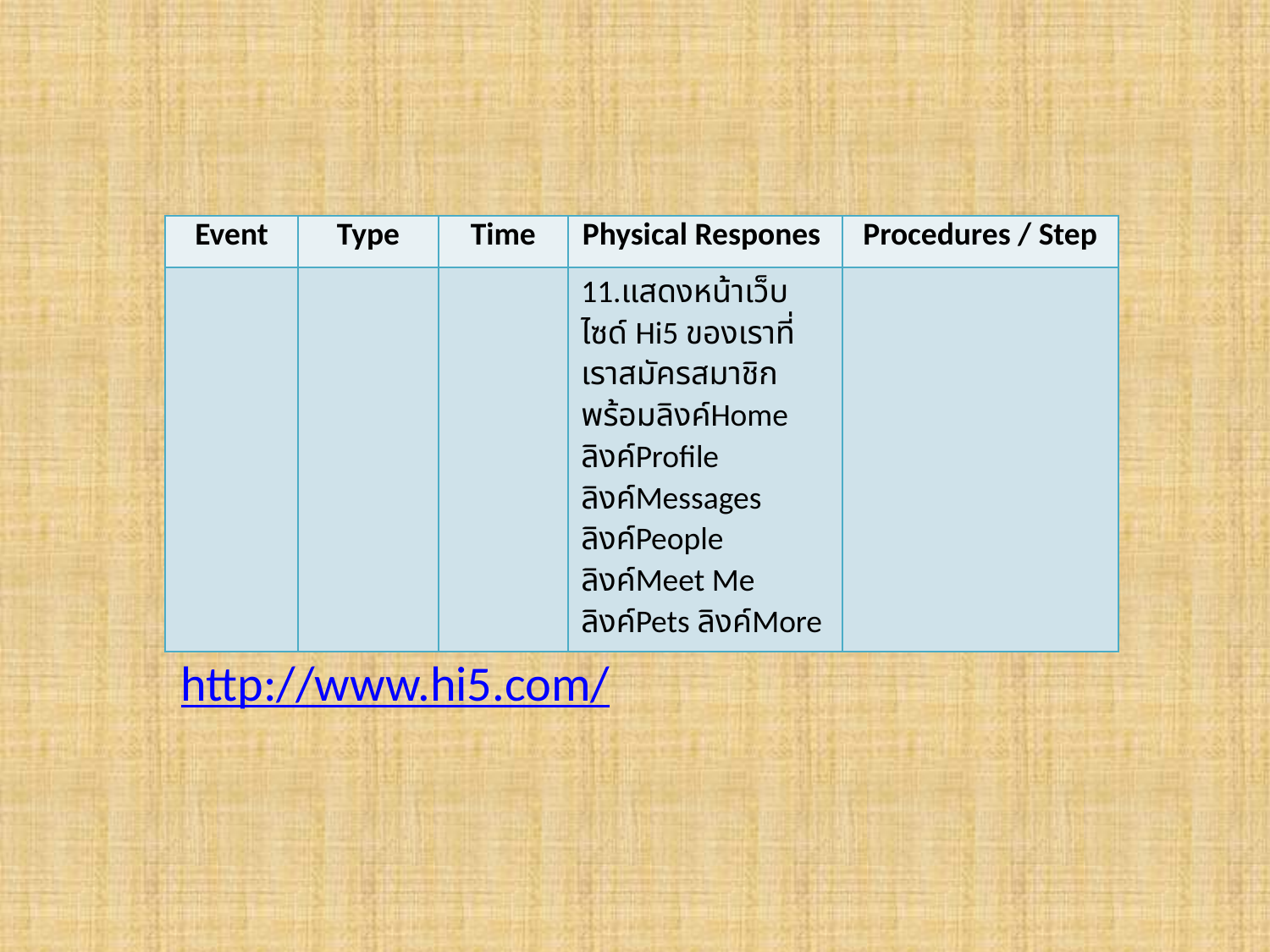

| Event | Type | Time | Physical Respones | Procedures / Step |
| --- | --- | --- | --- | --- |
|  |  |  | 11.แสดงหน้าเว็บไซด์ Hi5 ของเราที่เราสมัครสมาชิก พร้อมลิงค์Home ลิงค์Profile ลิงค์Messages ลิงค์People ลิงค์Meet Me ลิงค์Pets ลิงค์More |  |
http://www.hi5.com/